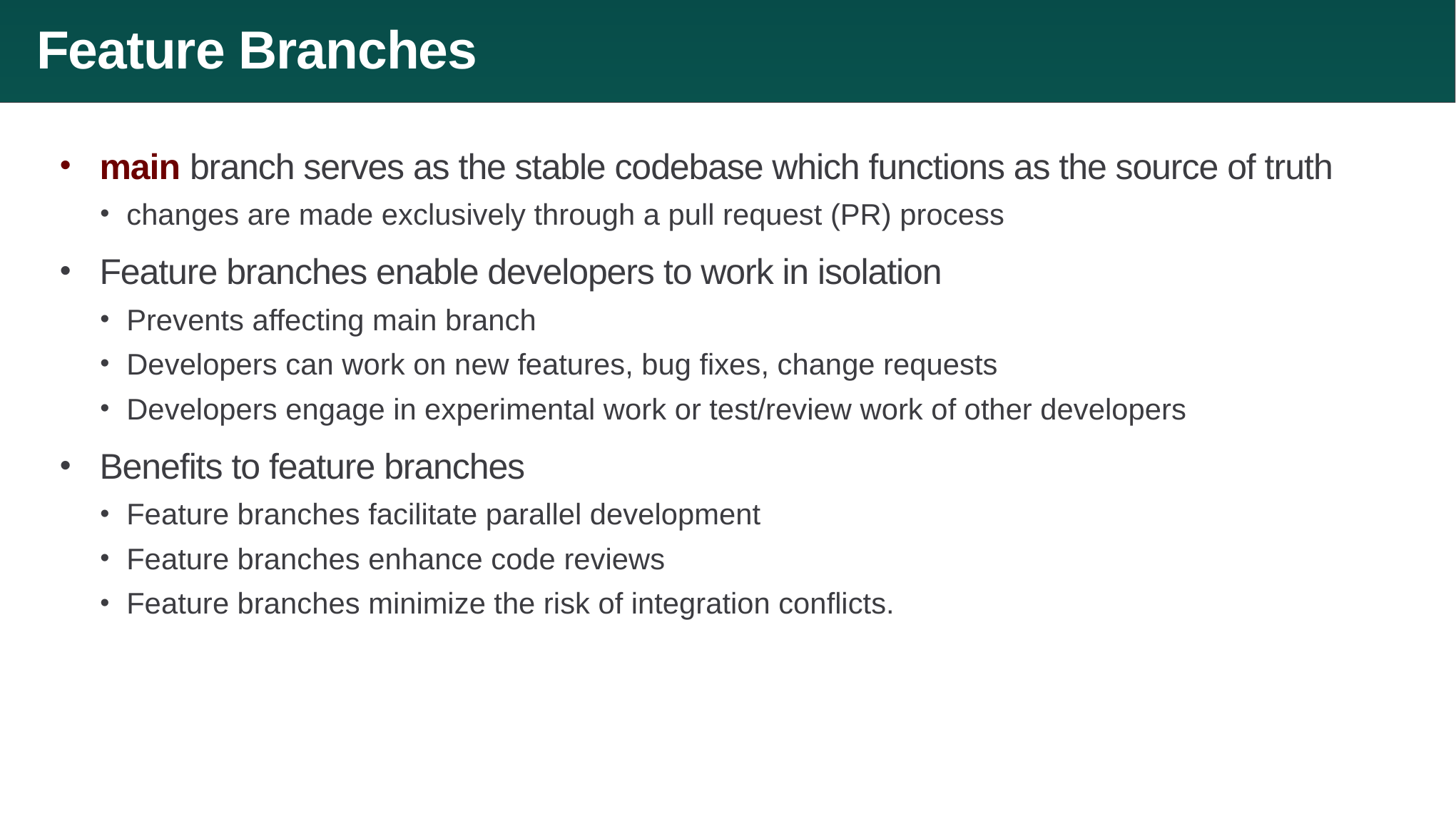

# Feature Branches
main branch serves as the stable codebase which functions as the source of truth
changes are made exclusively through a pull request (PR) process
Feature branches enable developers to work in isolation
Prevents affecting main branch
Developers can work on new features, bug fixes, change requests
Developers engage in experimental work or test/review work of other developers
Benefits to feature branches
Feature branches facilitate parallel development
Feature branches enhance code reviews
Feature branches minimize the risk of integration conflicts.